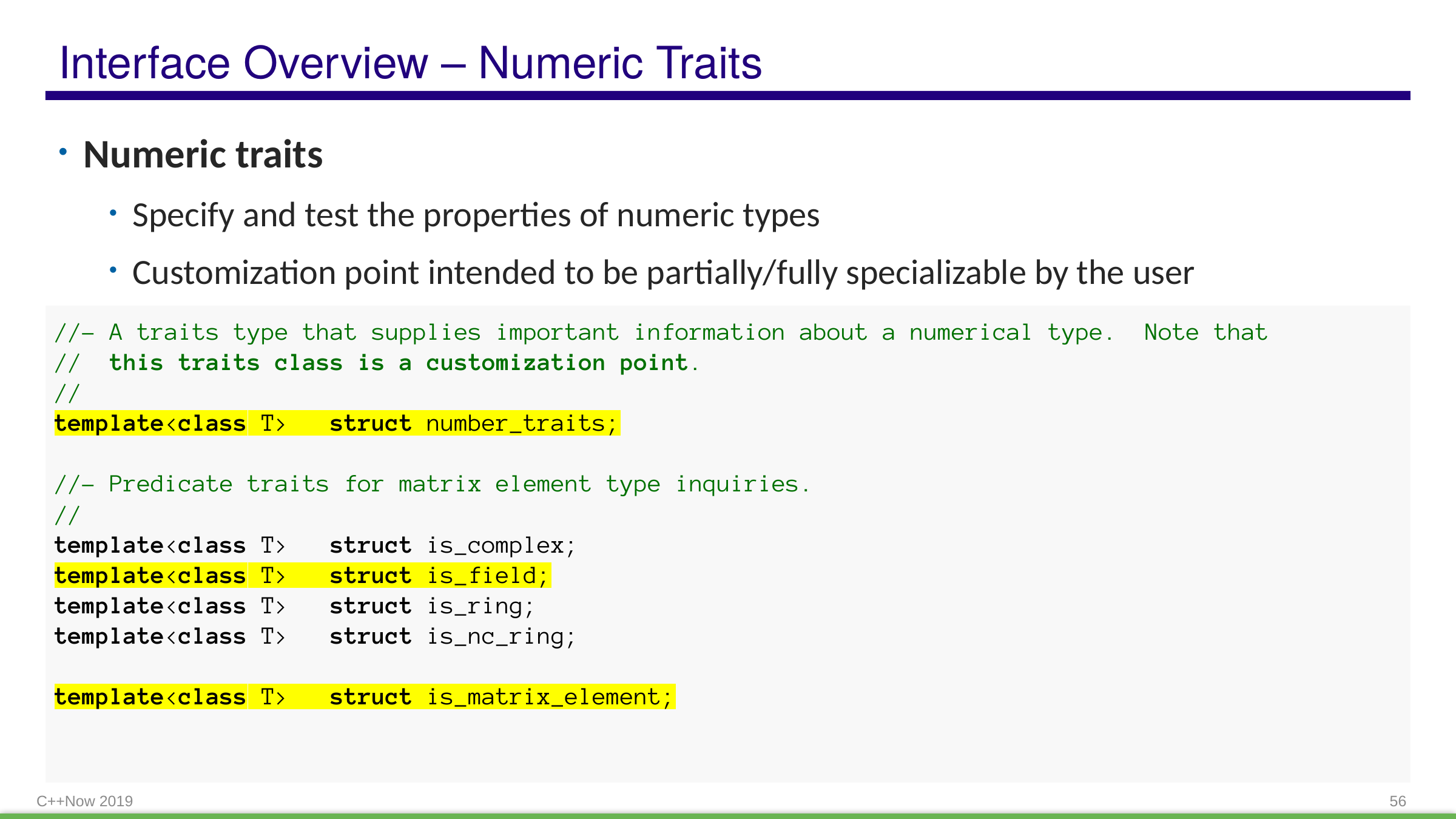

# Interface Overview – Numeric Traits
Numeric traits
Specify and test the properties of numeric types
Customization point intended to be partially/fully specializable by the user
//- A traits type that supplies important information about a numerical type.  Note that
//  this traits class is a customization point.
//
template<class T>   struct number_traits;

//- Predicate traits for matrix element type inquiries.
//
template<class T>   struct is_complex;
template<class T>   struct is_field;
template<class T>   struct is_ring;
template<class T>   struct is_nc_ring;

template<class T>   struct is_matrix_element;
C++Now 2019
56